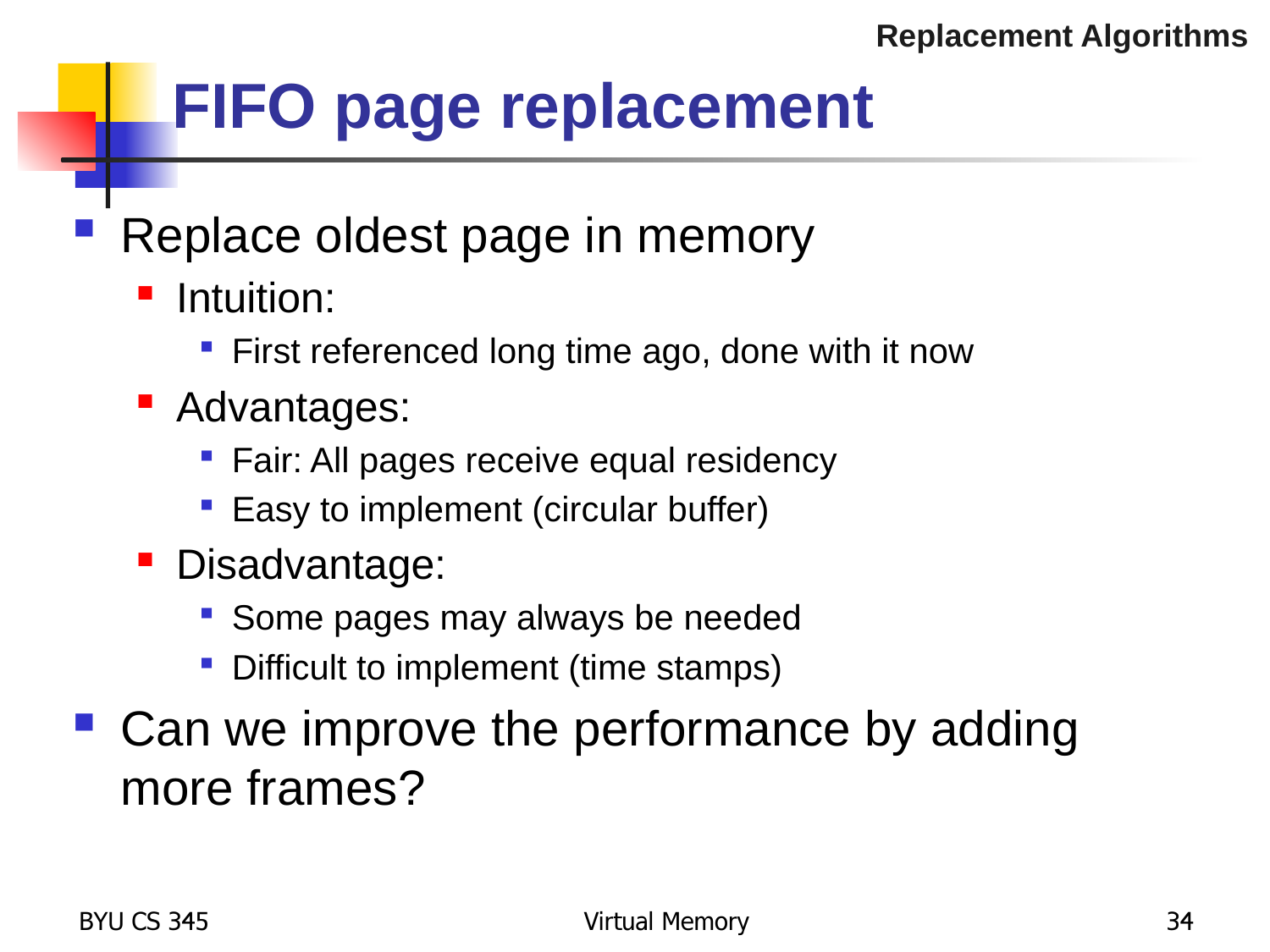

Replacement Algorithms
# FIFO page replacement
Replace oldest page in memory
Intuition:
First referenced long time ago, done with it now
Advantages:
Fair: All pages receive equal residency
Easy to implement (circular buffer)
Disadvantage:
Some pages may always be needed
Difficult to implement (time stamps)
Can we improve the performance by adding more frames?

BYU CS 345
Virtual Memory
34